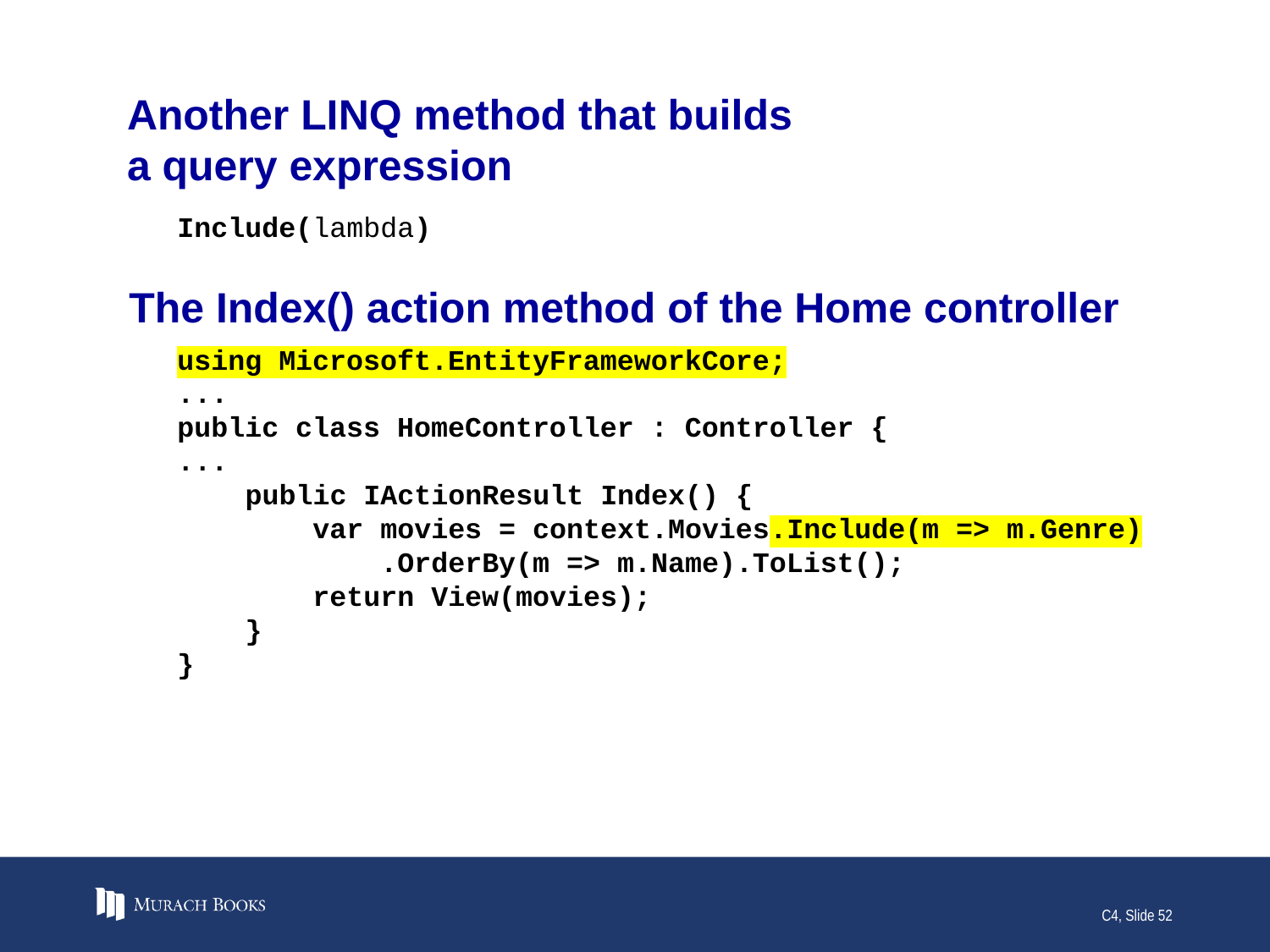

# Another LINQ method that builds a query expression
Include(lambda)
The Index() action method of the Home controller
using Microsoft.EntityFrameworkCore;
...
public class HomeController : Controller {
...
    public IActionResult Index() {
        var movies = context.Movies.Include(m => m.Genre)
            .OrderBy(m => m.Name).ToList();
        return View(movies);
    }
}

C4, Slide 52